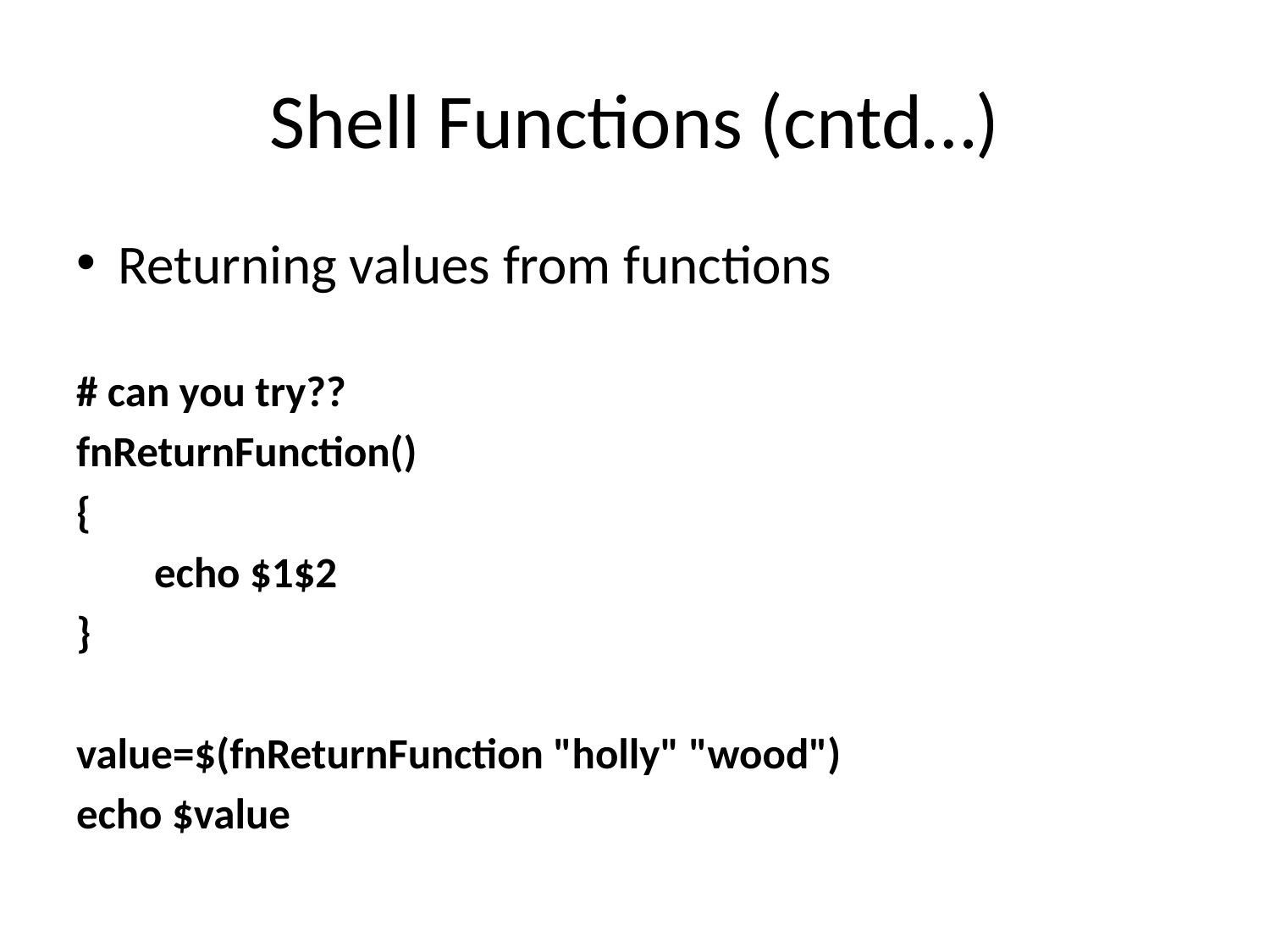

# Shell Functions (cntd…)
Returning values from functions

# can you try??
fnReturnFunction()
{
        echo $1$2
}

value=$(fnReturnFunction "holly" "wood")
echo $value